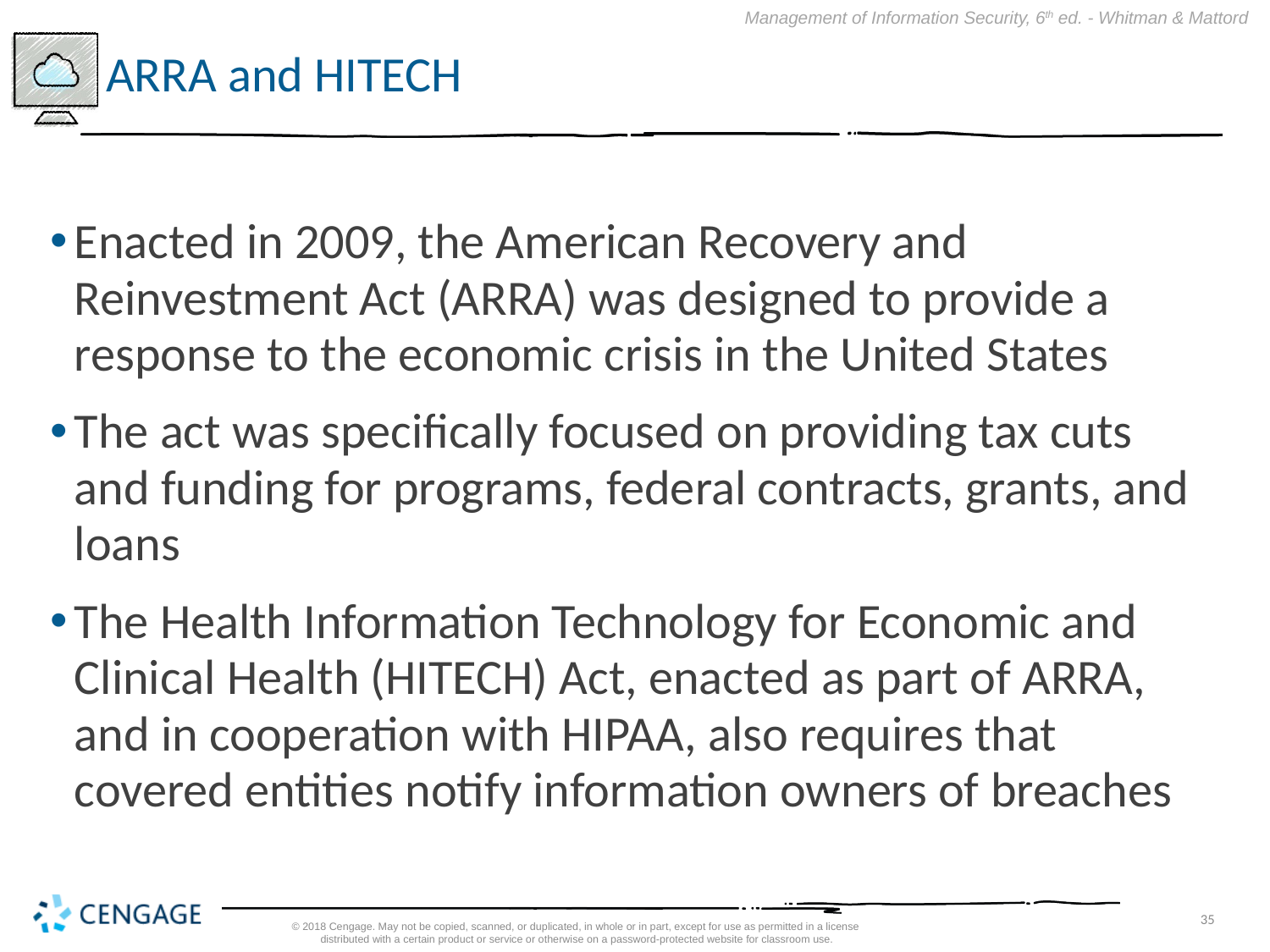

# ARRA and HITECH
Enacted in 2009, the American Recovery and Reinvestment Act (ARRA) was designed to provide a response to the economic crisis in the United States
The act was specifically focused on providing tax cuts and funding for programs, federal contracts, grants, and loans
The Health Information Technology for Economic and Clinical Health (HITECH) Act, enacted as part of ARRA, and in cooperation with HIPAA, also requires that covered entities notify information owners of breaches